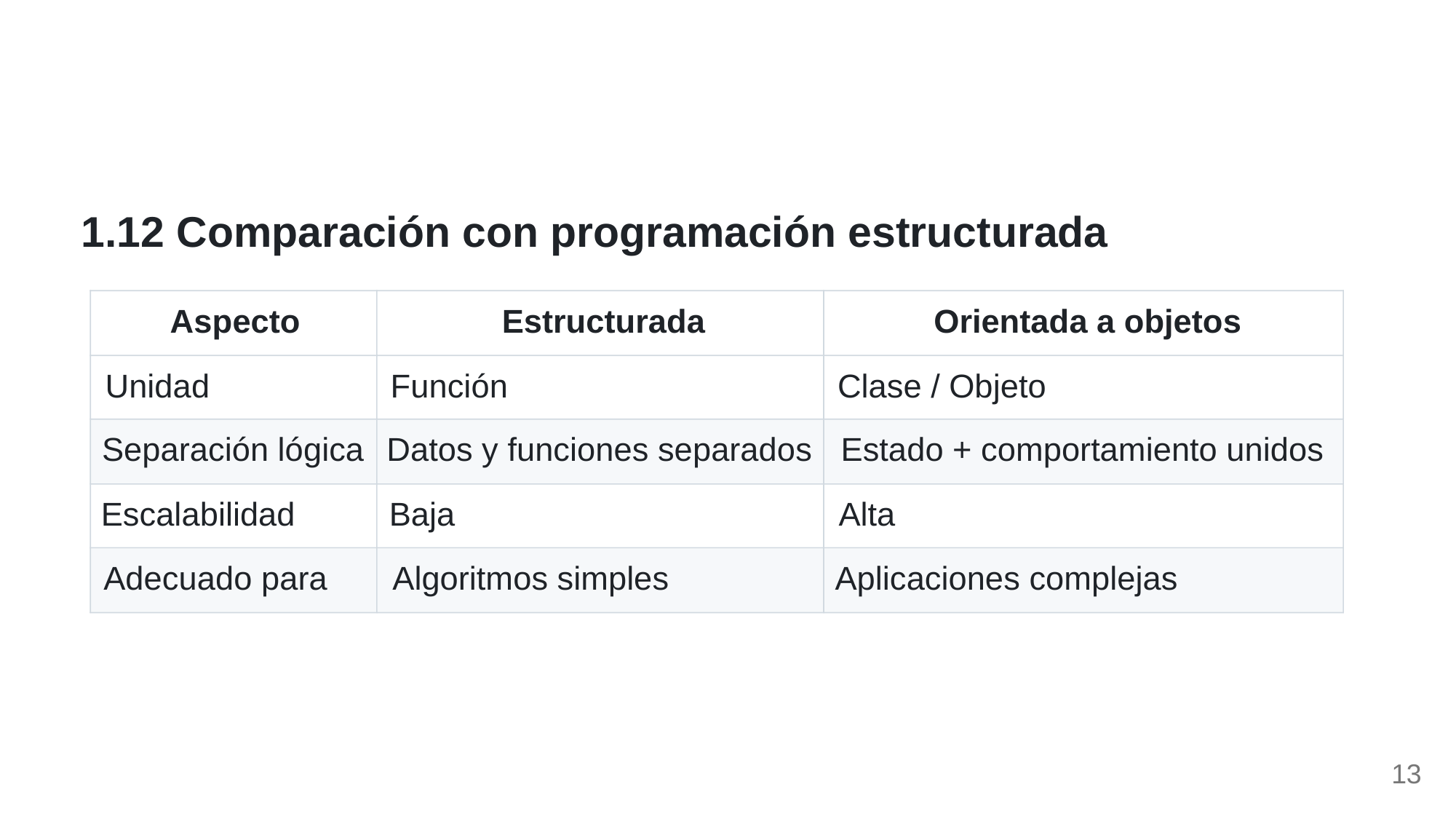

1.12 Comparación con programación estructurada

Aspecto
Estructurada
Orientada a objetos

Unidad
Función
Clase / Objeto

Separación lógica
Datos y funciones separados
Estado + comportamiento unidos

Escalabilidad
Baja
Alta

Adecuado para
Algoritmos simples
Aplicaciones complejas

13